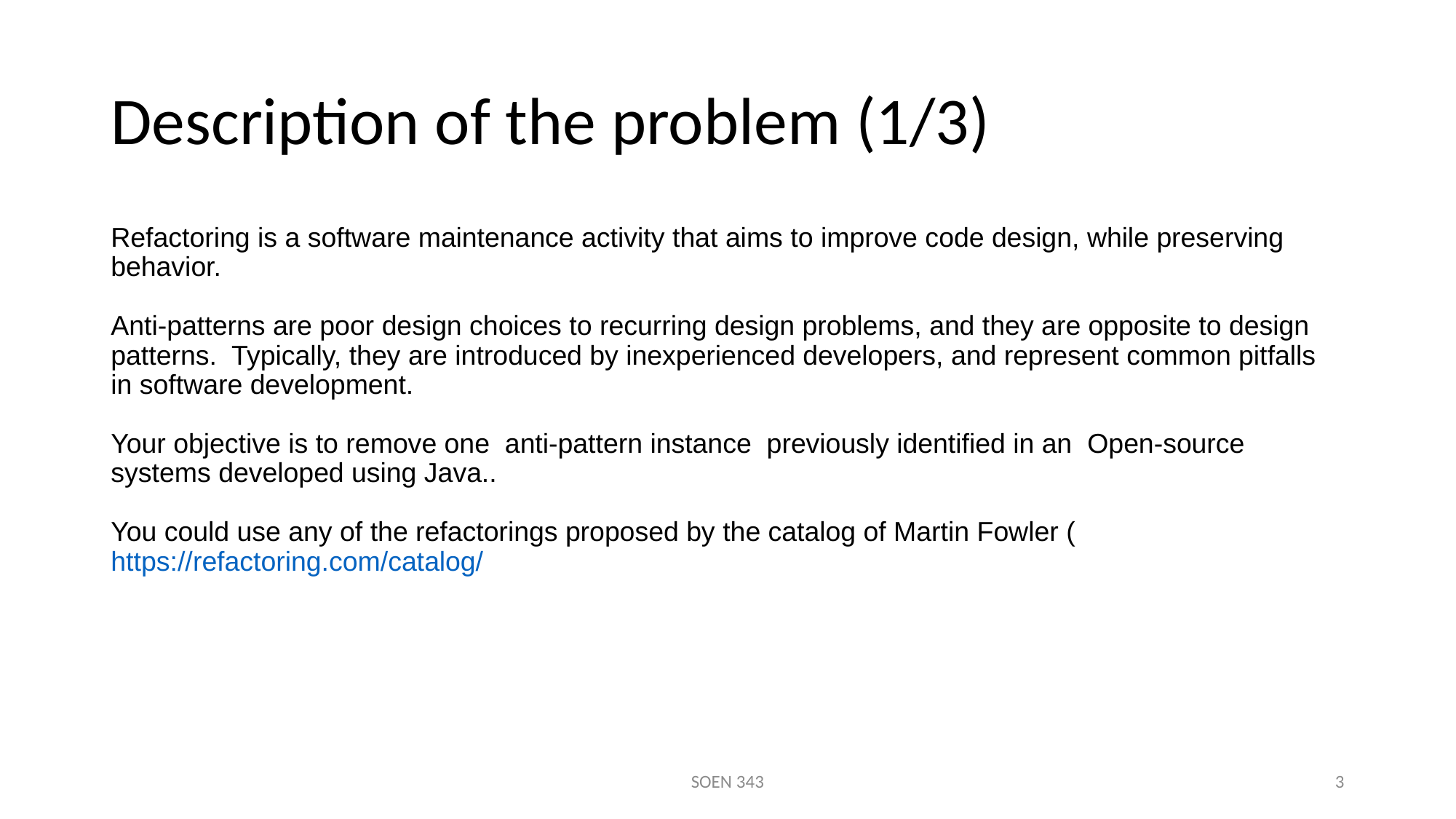

# Description of the problem (1/3)
Refactoring is a software maintenance activity that aims to improve code design, while preserving behavior.

Anti-patterns are poor design choices to recurring design problems, and they are opposite to design patterns.  Typically, they are introduced by inexperienced developers, and represent common pitfalls in software development.

Your objective is to remove one  anti-pattern instance  previously identified in an  Open-source systems developed using Java..

You could use any of the refactorings proposed by the catalog of Martin Fowler (https://refactoring.com/catalog/
SOEN 343
3